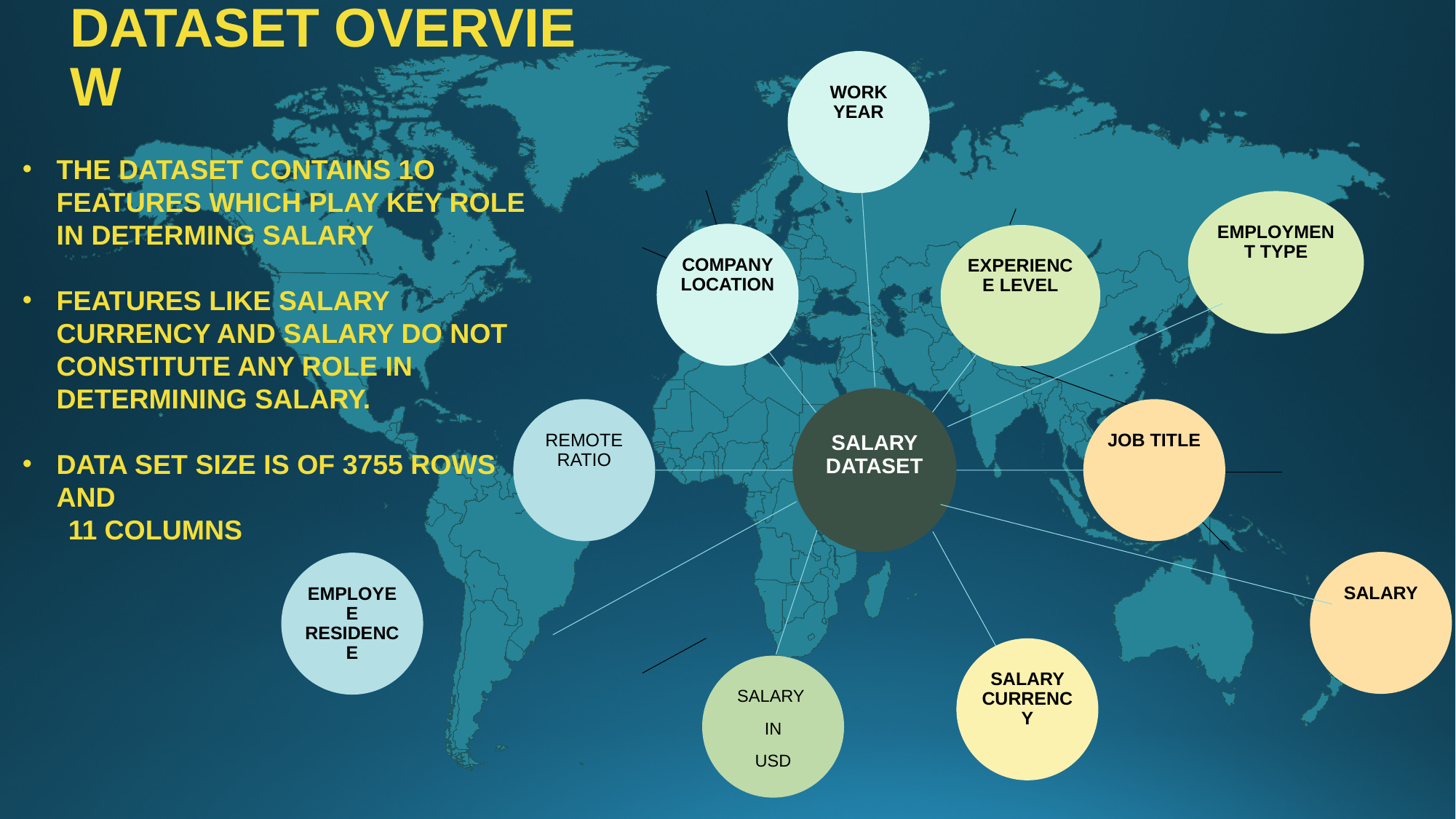

DATASET OVERVIEW
WORK YEAR
THE DATASET CONTAINS 1O FEATURES WHICH PLAY KEY ROLE IN DETERMING SALARY

FEATURES LIKE SALARY CURRENCY AND SALARY DO NOT CONSTITUTE ANY ROLE IN DETERMINING SALARY.

DATA SET SIZE IS OF 3755 ROWS AND
      11 COLUMNS

EMPLOYMENT TYPE
COMPANY LOCATION
EXPERIENCE LEVEL
SALARY DATASET
REMOTE RATIO
JOB TITLE
SALARY
EMPLOYEE RESIDENCE
SALARY CURRENCY
SALARY
IN
USD